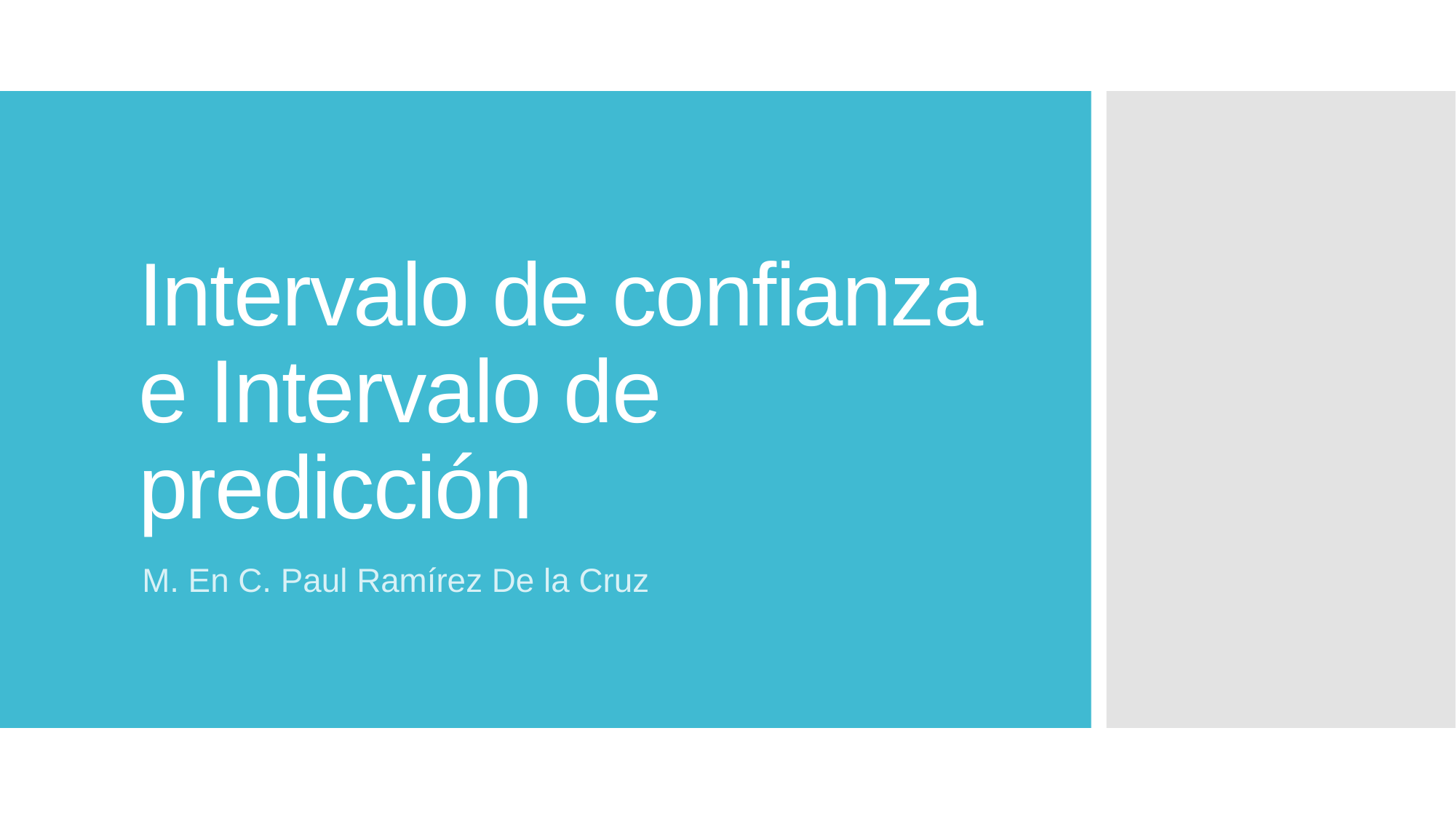

# Intervalo de confianza e Intervalo de predicción
M. En C. Paul Ramírez De la Cruz